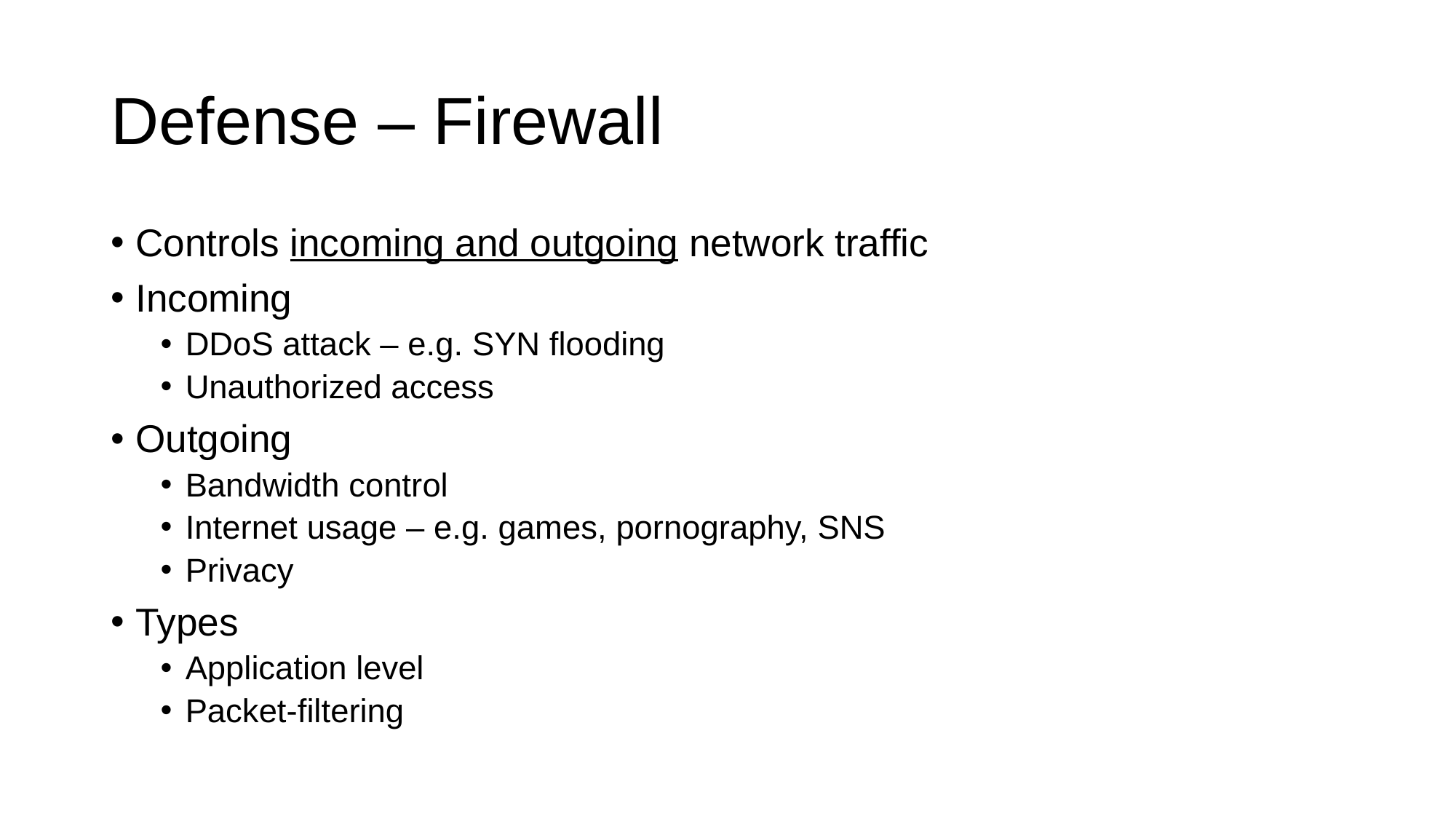

# Defense – Firewall
Controls incoming and outgoing network traffic
Incoming
DDoS attack – e.g. SYN flooding
Unauthorized access
Outgoing
Bandwidth control
Internet usage – e.g. games, pornography, SNS
Privacy
Types
Application level
Packet-filtering